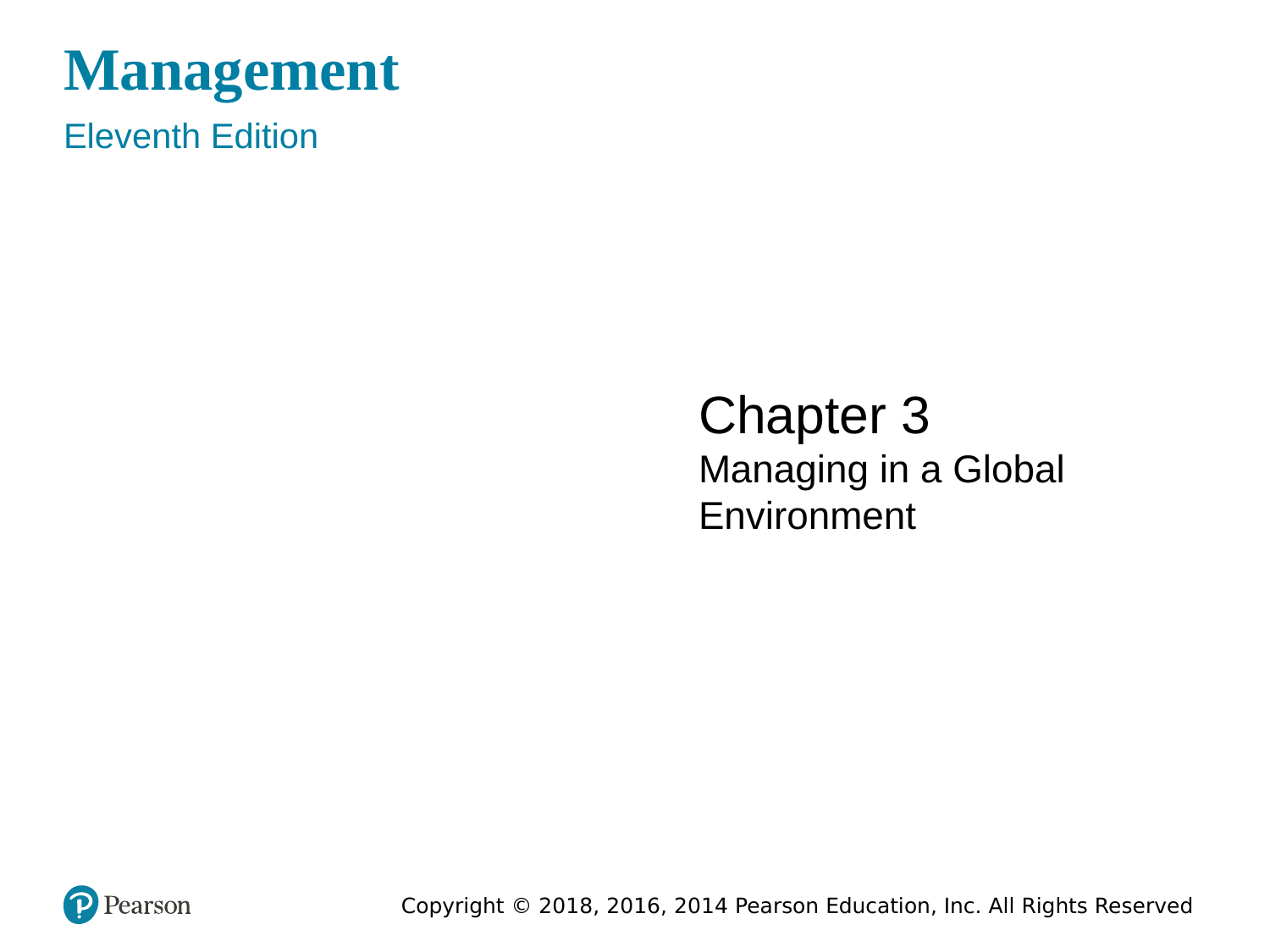

# Management
Eleventh Edition
Chapter 3
Managing in a Global Environment
Copyright © 2018, 2016, 2014 Pearson Education, Inc. All Rights Reserved